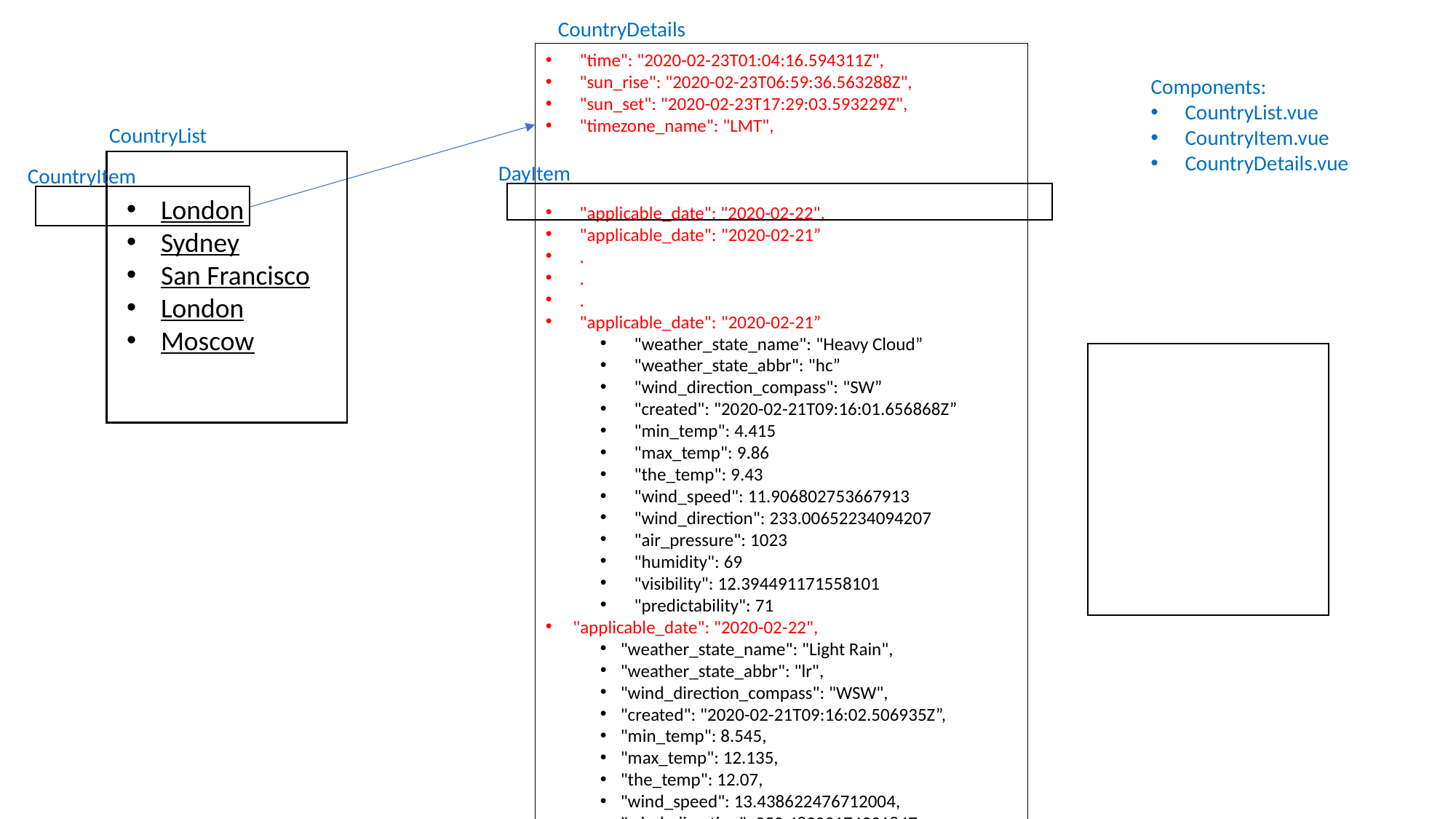

CountryDetails
"time": "2020-02-23T01:04:16.594311Z",
"sun_rise": "2020-02-23T06:59:36.563288Z",
"sun_set": "2020-02-23T17:29:03.593229Z",
"timezone_name": "LMT",

"applicable_date": "2020-02-22",
"applicable_date": "2020-02-21”
.
.
.
"applicable_date": "2020-02-21”
"weather_state_name": "Heavy Cloud”
"weather_state_abbr": "hc”
"wind_direction_compass": "SW”
"created": "2020-02-21T09:16:01.656868Z”
"min_temp": 4.415
"max_temp": 9.86
"the_temp": 9.43
"wind_speed": 11.906802753667913
"wind_direction": 233.00652234094207
"air_pressure": 1023
"humidity": 69
"visibility": 12.394491171558101
"predictability": 71
"applicable_date": "2020-02-22",
"weather_state_name": "Light Rain",
"weather_state_abbr": "lr",
"wind_direction_compass": "WSW",
"created": "2020-02-21T09:16:02.506935Z”,
"min_temp": 8.545,
"max_temp": 12.135,
"the_temp": 12.07,
"wind_speed": 13.438622476712004,
"wind_direction": 252.48909174321847,
"air_pressure": 1019,
"humidity": 65,
"visibility": 10.782964984490576,
"predictability": 75
.
.
Components:
CountryList.vue
CountryItem.vue
CountryDetails.vue
CountryList

DayItem
CountryItem

London
Sydney
San Francisco
London
Moscow